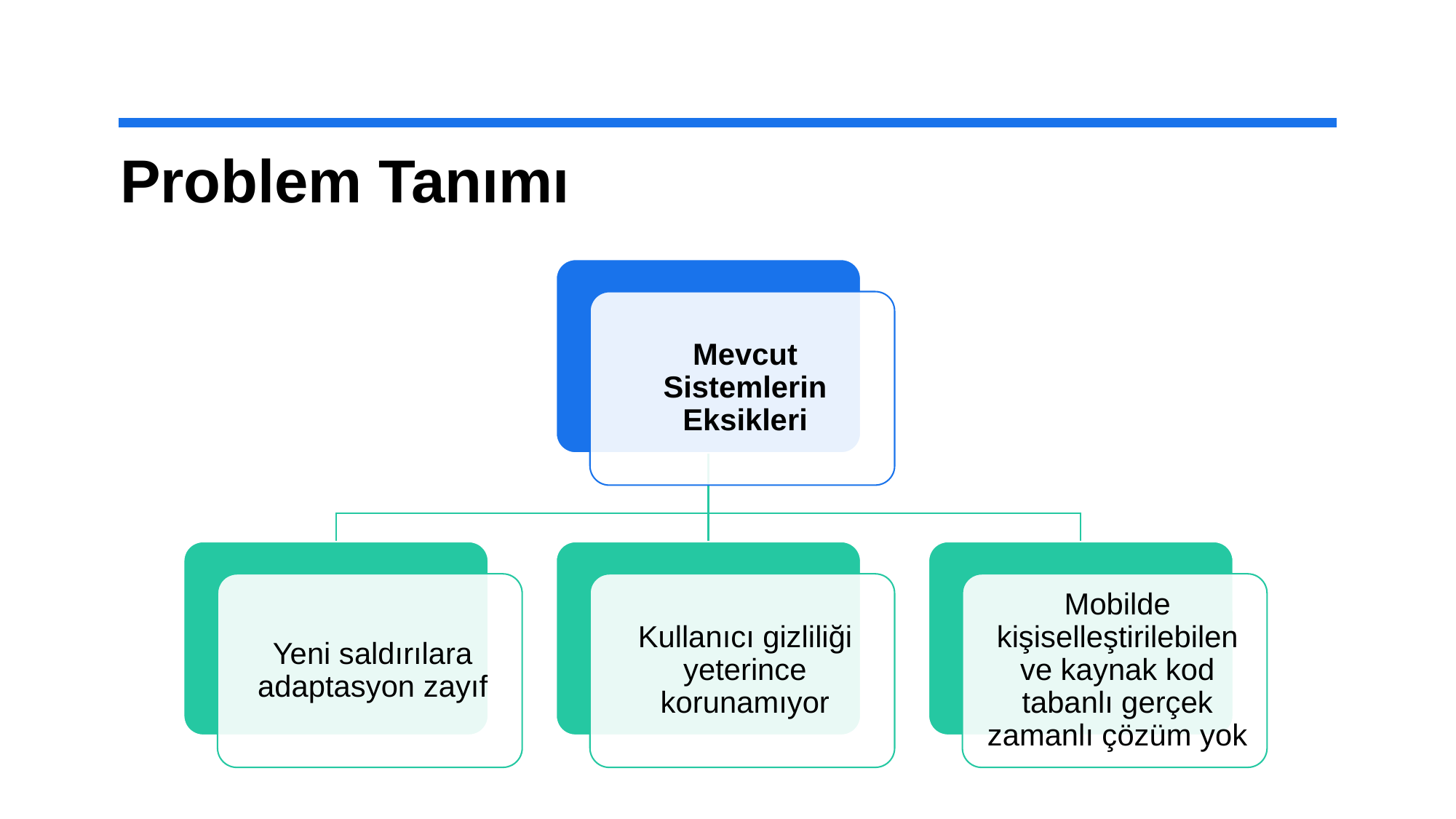

# Problem Tanımı
Mevcut Sistemlerin Eksikleri
Yeni saldırılara adaptasyon zayıf
Kullanıcı gizliliği yeterince korunamıyor
Mobilde kişiselleştirilebilen ve kaynak kod tabanlı gerçek zamanlı çözüm yok